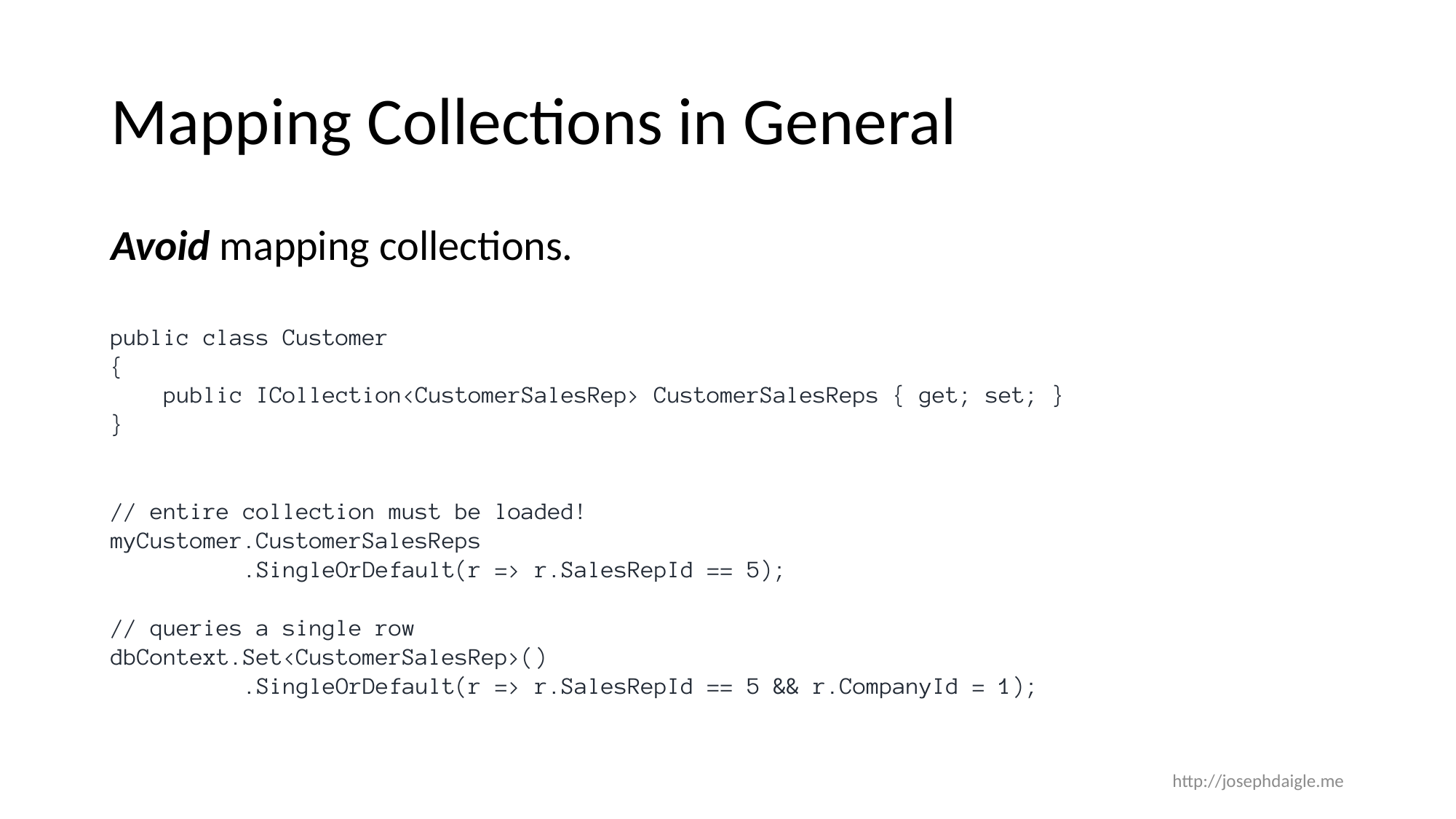

# Mapping Collections in General
Avoid mapping collections.
public class Customer
{
    public ICollection<CustomerSalesRep> CustomerSalesReps { get; set; }
}

// entire collection must be loaded!
myCustomer.CustomerSalesReps
          .SingleOrDefault(r => r.SalesRepId == 5);

// queries a single row
dbContext.Set<CustomerSalesRep>()
          .SingleOrDefault(r => r.SalesRepId == 5 && r.CompanyId = 1);
http://josephdaigle.me